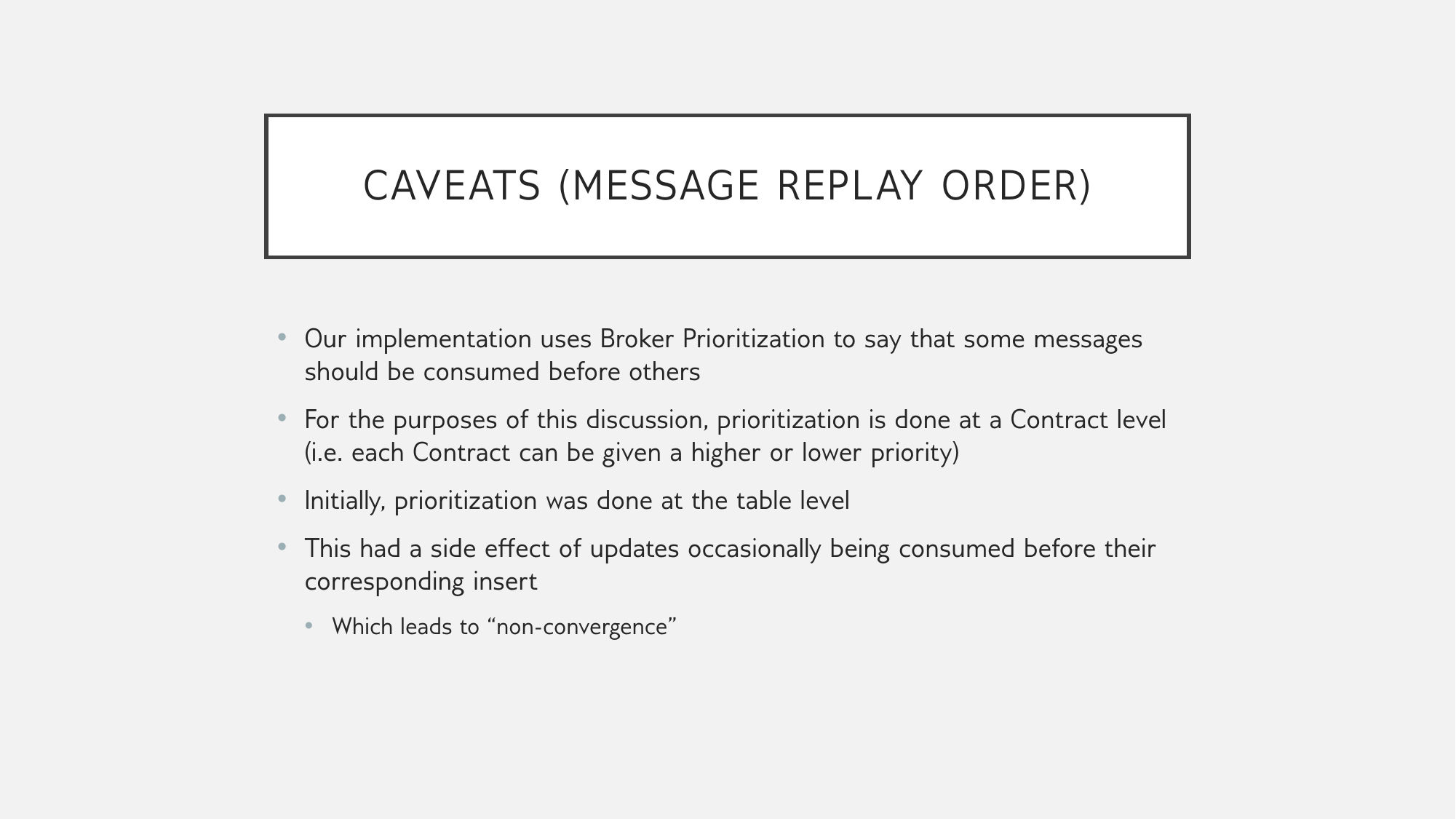

# Caveats (Message Replay Order)
Our implementation uses Broker Prioritization to say that some messages should be consumed before others
For the purposes of this discussion, prioritization is done at a Contract level (i.e. each Contract can be given a higher or lower priority)
Initially, prioritization was done at the table level
This had a side effect of updates occasionally being consumed before their corresponding insert
Which leads to “non-convergence”